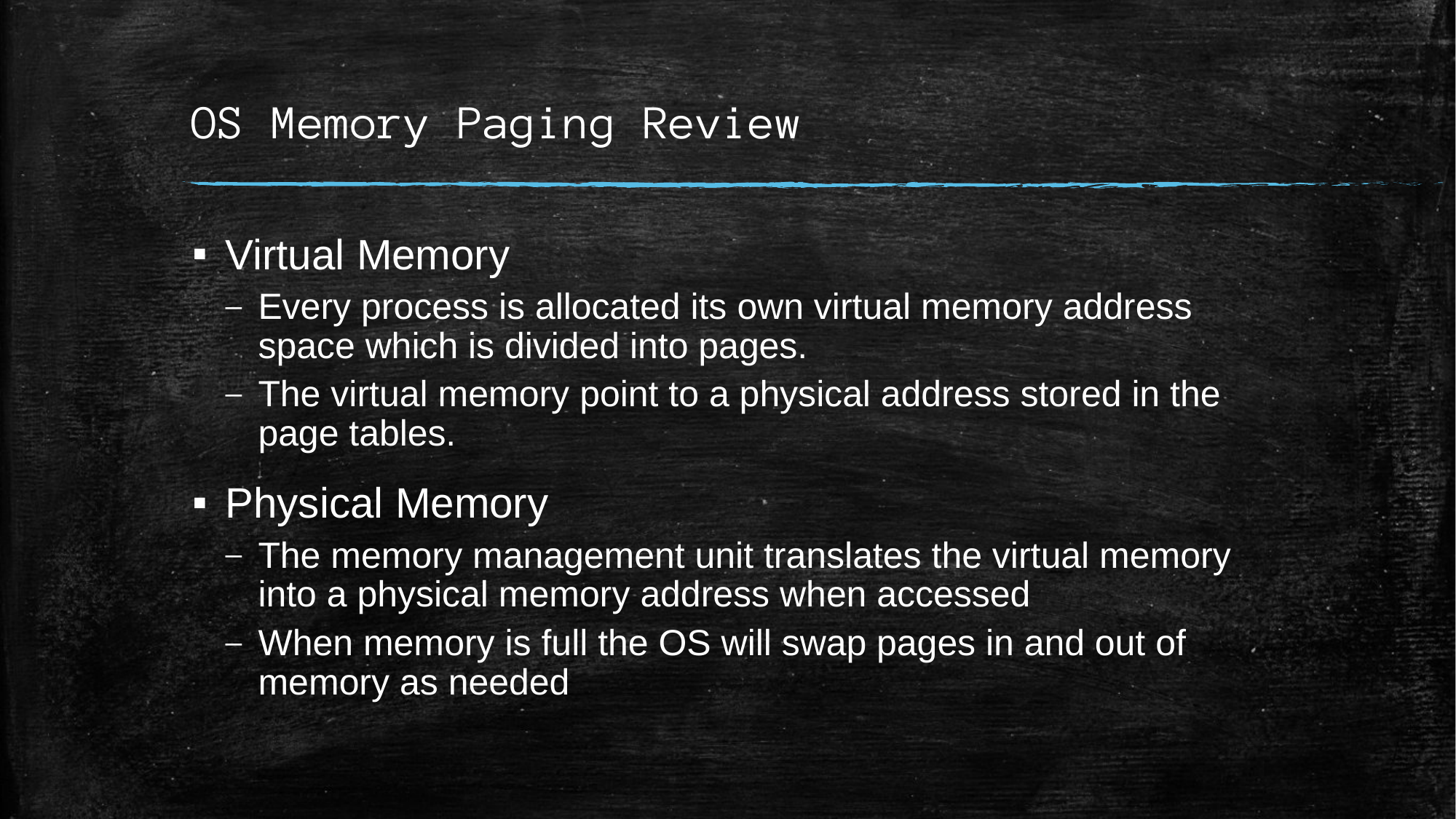

# OS Memory Paging Review
Virtual Memory
Every process is allocated its own virtual memory address space which is divided into pages.
The virtual memory point to a physical address stored in the page tables.
Physical Memory
The memory management unit translates the virtual memory into a physical memory address when accessed
When memory is full the OS will swap pages in and out of memory as needed